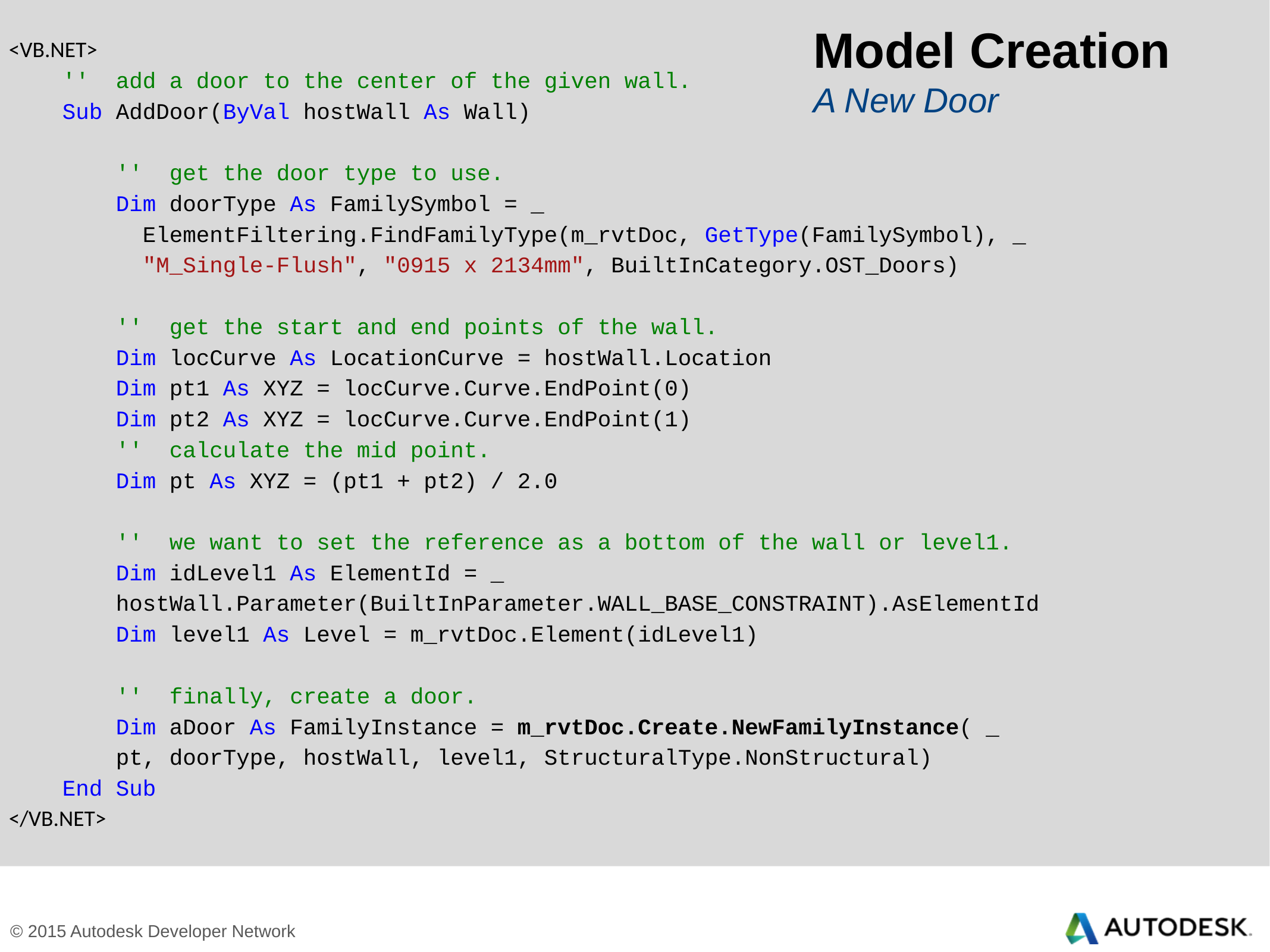

Model Creation
A New Door

<VB.NET>
    ''  add a door to the center of the given wall.
    Sub AddDoor(ByVal hostWall As Wall)

        ''  get the door type to use.
        Dim doorType As FamilySymbol = _
          ElementFiltering.FindFamilyType(m_rvtDoc, GetType(FamilySymbol), _
          "M_Single-Flush", "0915 x 2134mm", BuiltInCategory.OST_Doors)
        ''  get the start and end points of the wall.
        Dim locCurve As LocationCurve = hostWall.Location
        Dim pt1 As XYZ = locCurve.Curve.EndPoint(0)
        Dim pt2 As XYZ = locCurve.Curve.EndPoint(1)
        ''  calculate the mid point.
        Dim pt As XYZ = (pt1 + pt2) / 2.0

        ''  we want to set the reference as a bottom of the wall or level1.
        Dim idLevel1 As ElementId = _
        hostWall.Parameter(BuiltInParameter.WALL_BASE_CONSTRAINT).AsElementId
        Dim level1 As Level = m_rvtDoc.Element(idLevel1)

        ''  finally, create a door.
        Dim aDoor As FamilyInstance = m_rvtDoc.Create.NewFamilyInstance( _
        pt, doorType, hostWall, level1, StructuralType.NonStructural)
    End Sub
</VB.NET>

# Model Creation Create a Wall